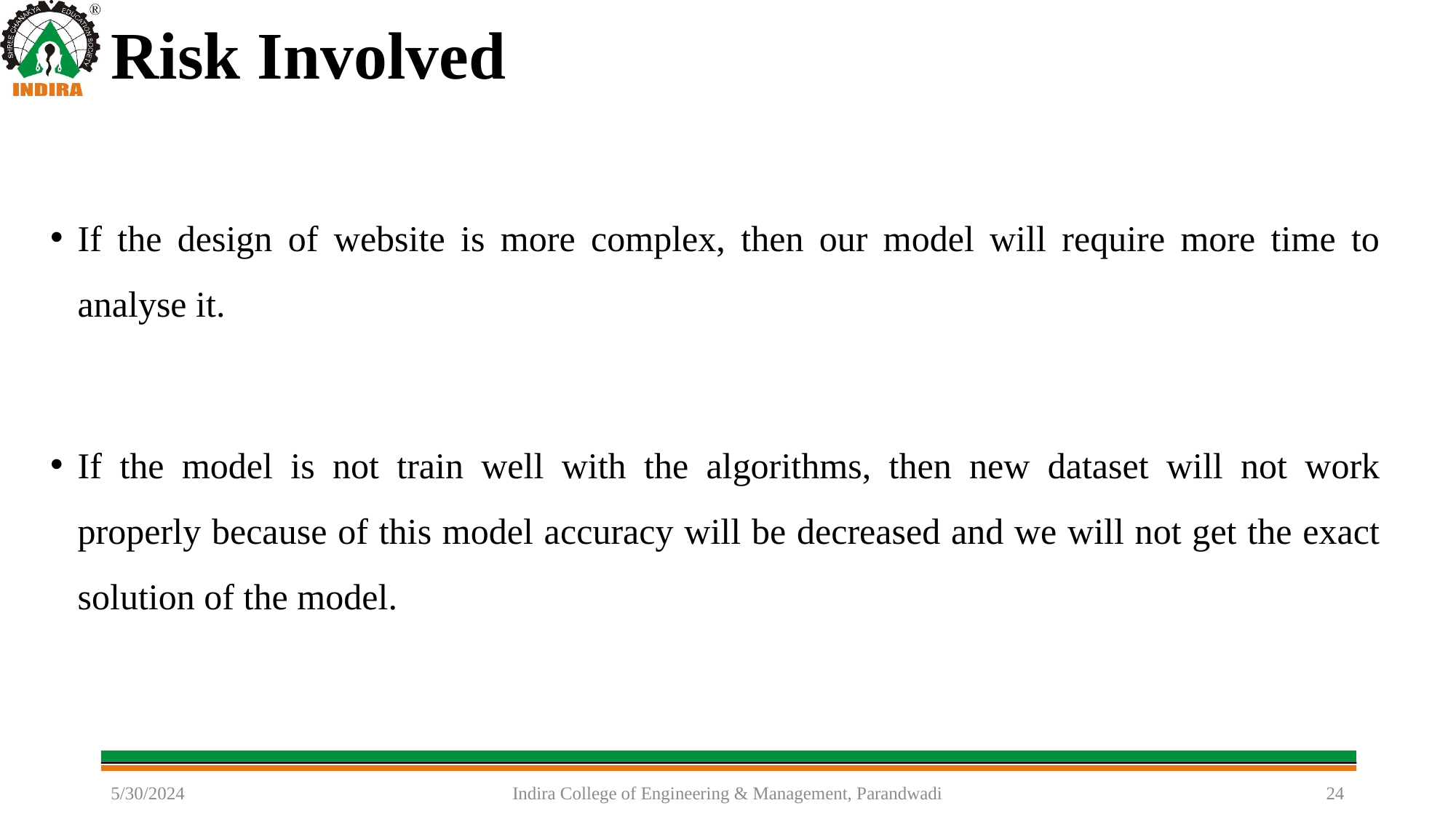

# Risk Involved
If the design of website is more complex, then our model will require more time to analyse it.

If the model is not train well with the algorithms, then new dataset will not work properly because of this model accuracy will be decreased and we will not get the exact solution of the model.
5/30/2024
Indira College of Engineering & Management, Parandwadi
24